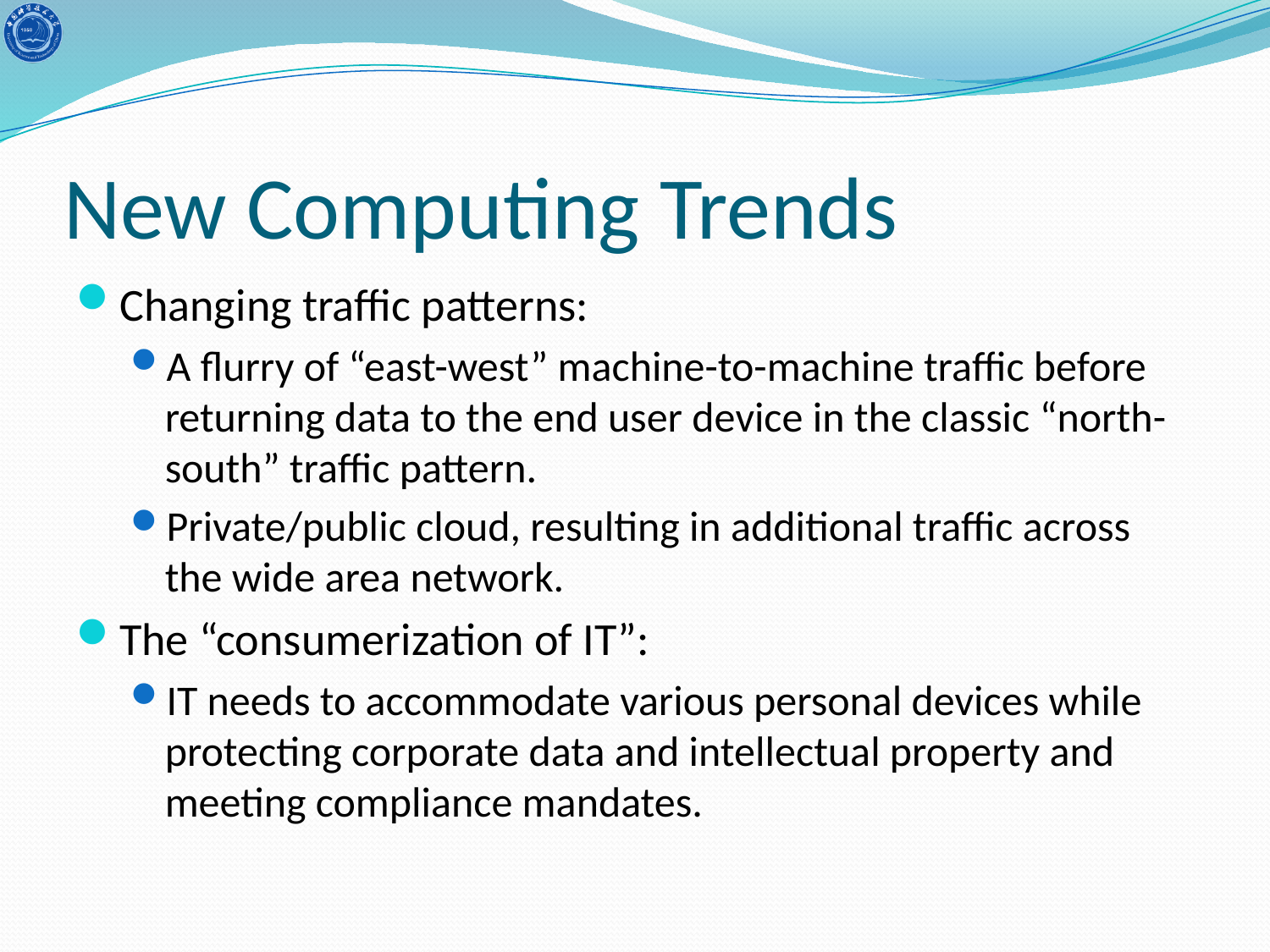

# New Computing Trends
Changing traffic patterns:
A flurry of “east-west” machine-to-machine traffic before returning data to the end user device in the classic “north-south” traffic pattern.
Private/public cloud, resulting in additional traffic across the wide area network.
The “consumerization of IT”:
IT needs to accommodate various personal devices while protecting corporate data and intellectual property and meeting compliance mandates.